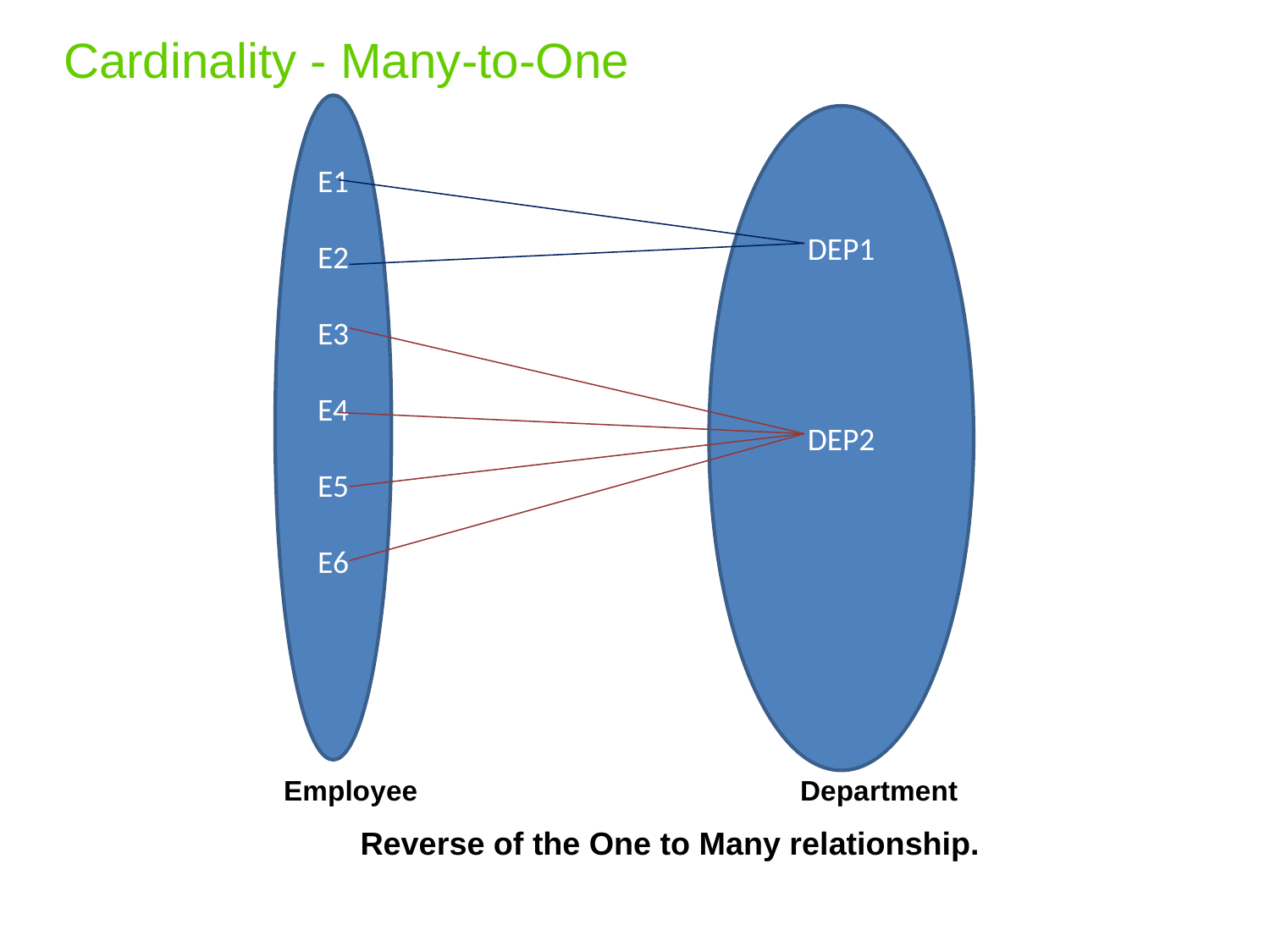

Cardinality - Many-to-One
E1

E2

E3

E4

E5

E6

DEP1

DEP2

Employee

Department

Reverse of the One to Many relationship.